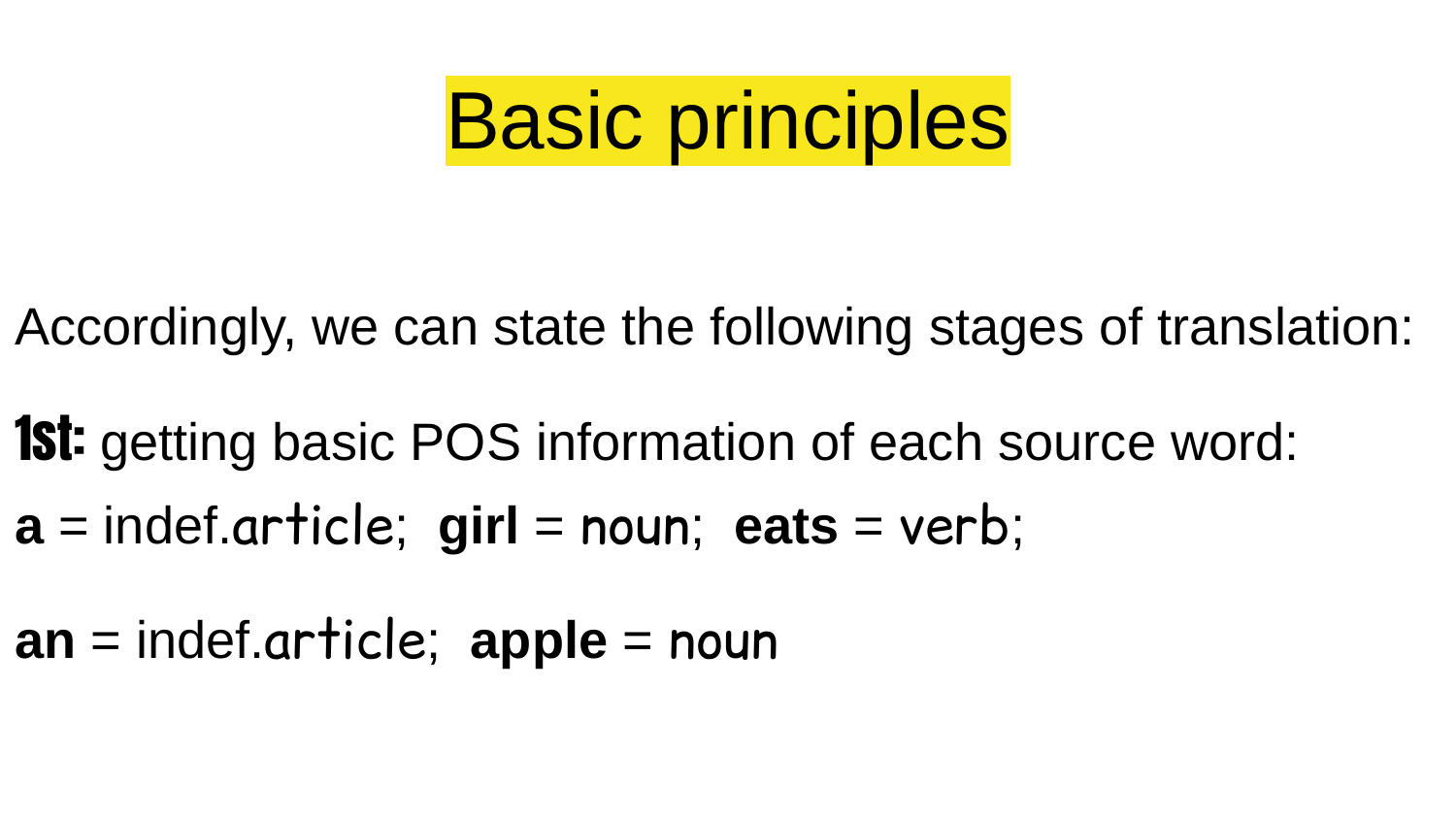

# Basic principles
Accordingly, we can state the following stages of translation:
1st: getting basic POS information of each source word:
a = indef.article;  girl = noun;  eats = verb;
an = indef.article;  apple = noun